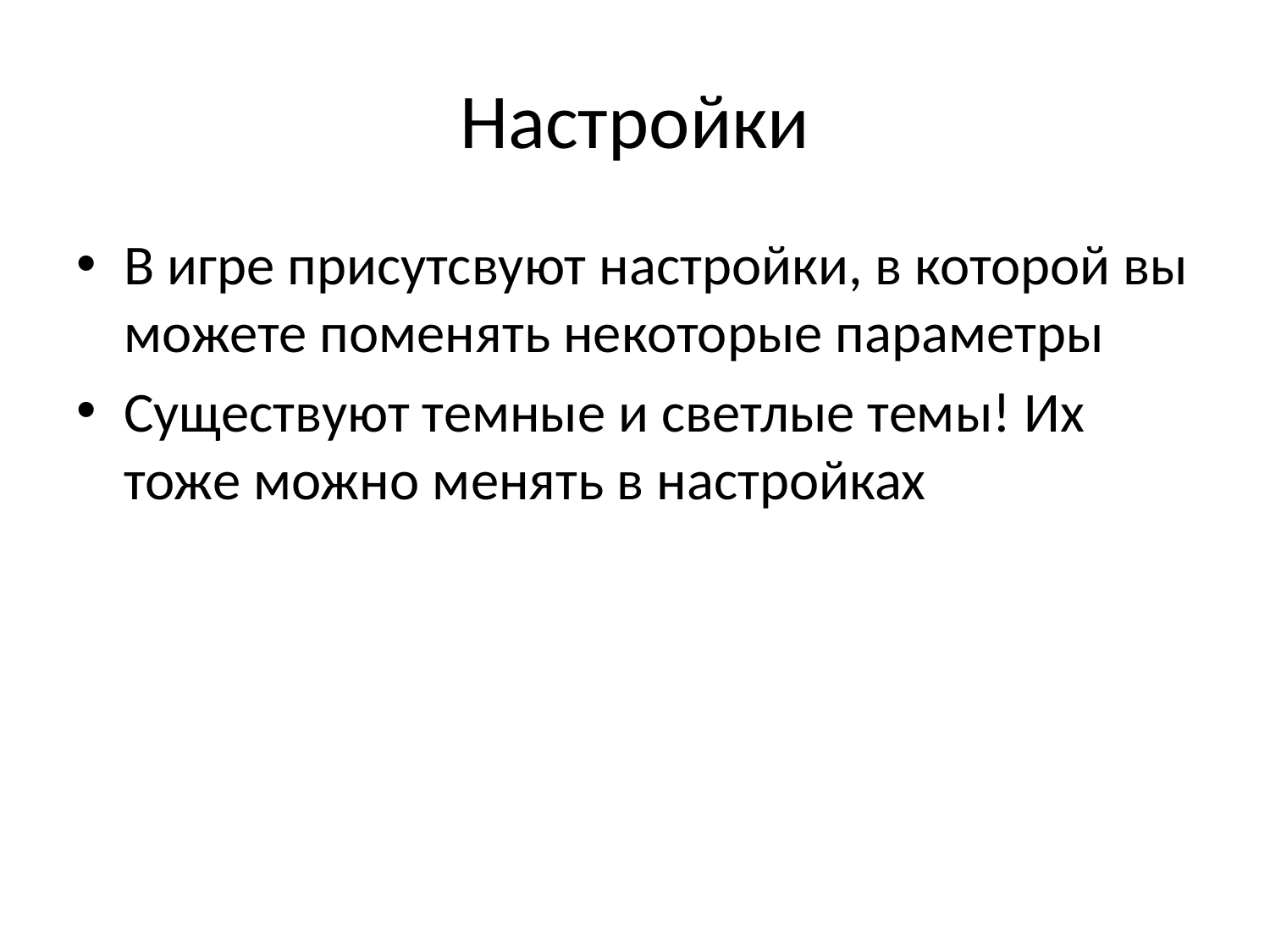

# Настройки
В игре присутсвуют настройки, в которой вы можете поменять некоторые параметры
Существуют темные и светлые темы! Их тоже можно менять в настройках